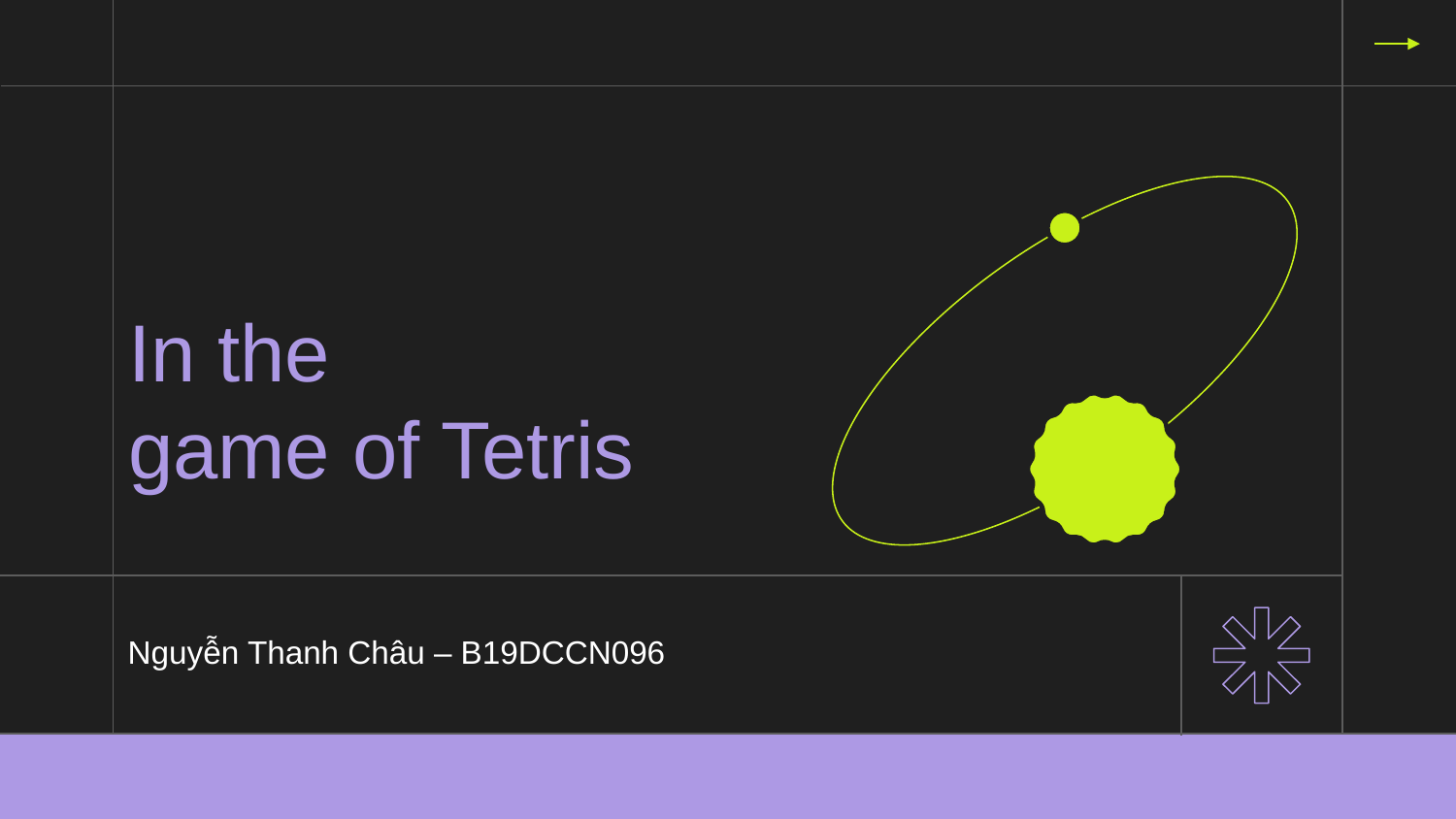

# In the game of Tetris

Nguyễn Thanh Châu – B19DCCN096